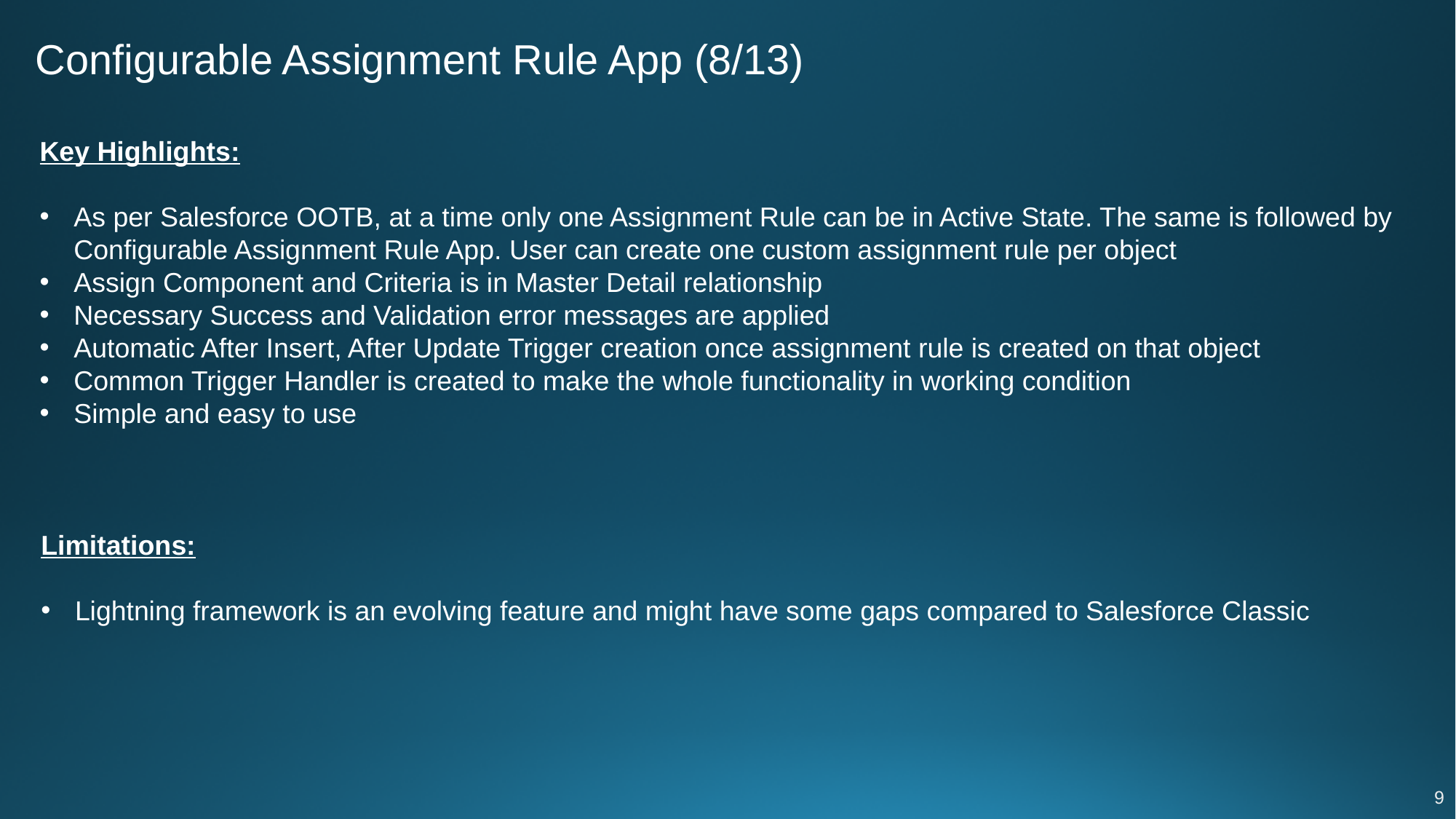

# Configurable Assignment Rule App (8/13)
Key Highlights:

As per Salesforce OOTB, at a time only one Assignment Rule can be in Active State. The same is followed by Configurable Assignment Rule App. User can create one custom assignment rule per object
Assign Component and Criteria is in Master Detail relationship
Necessary Success and Validation error messages are applied
Automatic After Insert, After Update Trigger creation once assignment rule is created on that object
Common Trigger Handler is created to make the whole functionality in working condition
Simple and easy to use
Limitations:

Lightning framework is an evolving feature and might have some gaps compared to Salesforce Classic
9